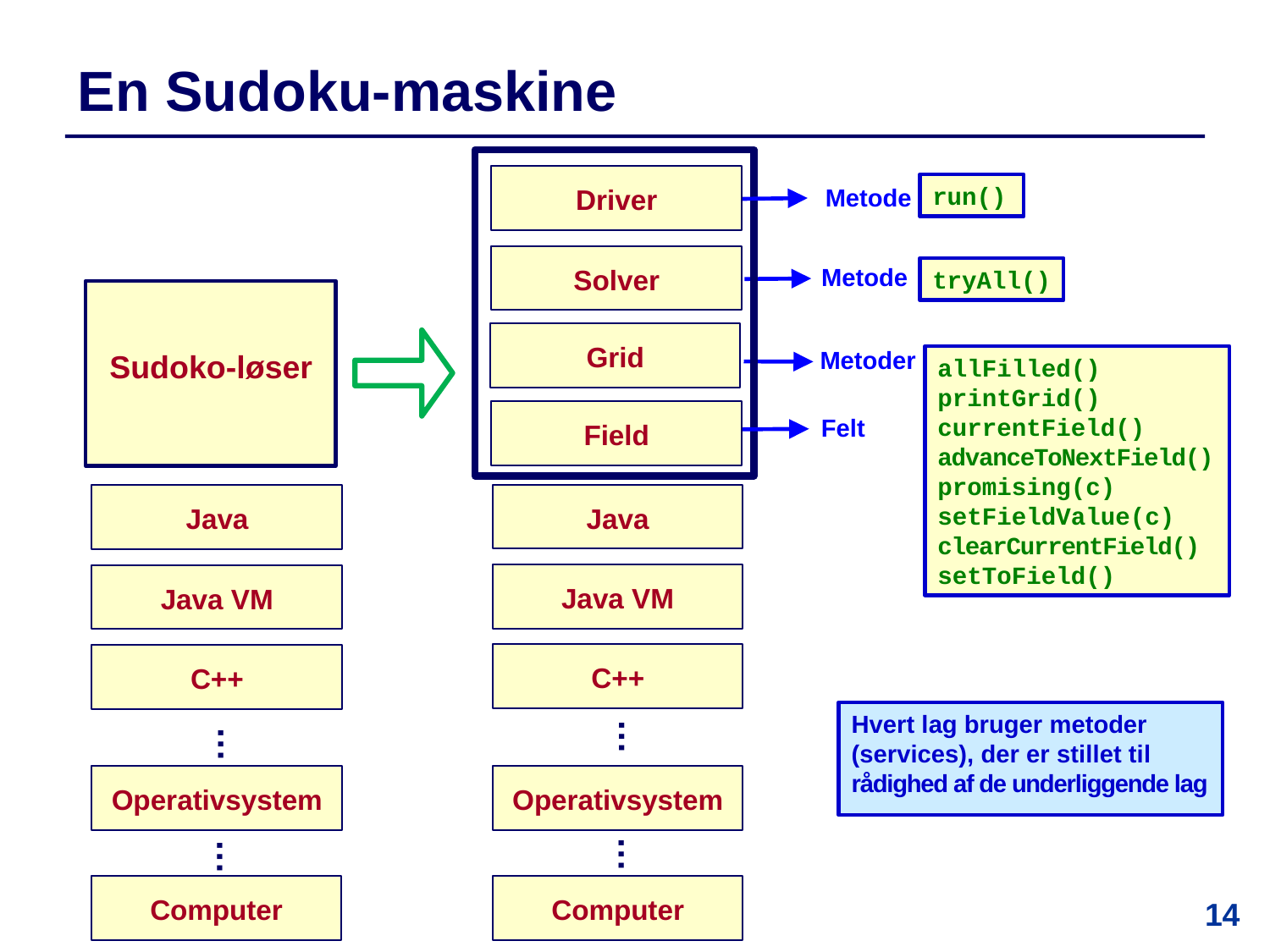

# En Sudoku-maskine

Driver
run()
Metode

Solver
Metode
tryAll()

Grid

Metoder
allFilled()
printGrid()
currentField()
advanceToNextField()
promising(c)
setFieldValue(c)
clearCurrentField()
setToField()

Sudoko-løser

Field
Felt

Java

Java VM

C++
…

Operativsystem
…

Computer

Java

Java VM

C++
Hvert lag bruger metoder (services), der er stillet til rådighed af de underliggende lag
…

Operativsystem
…

Computer
14